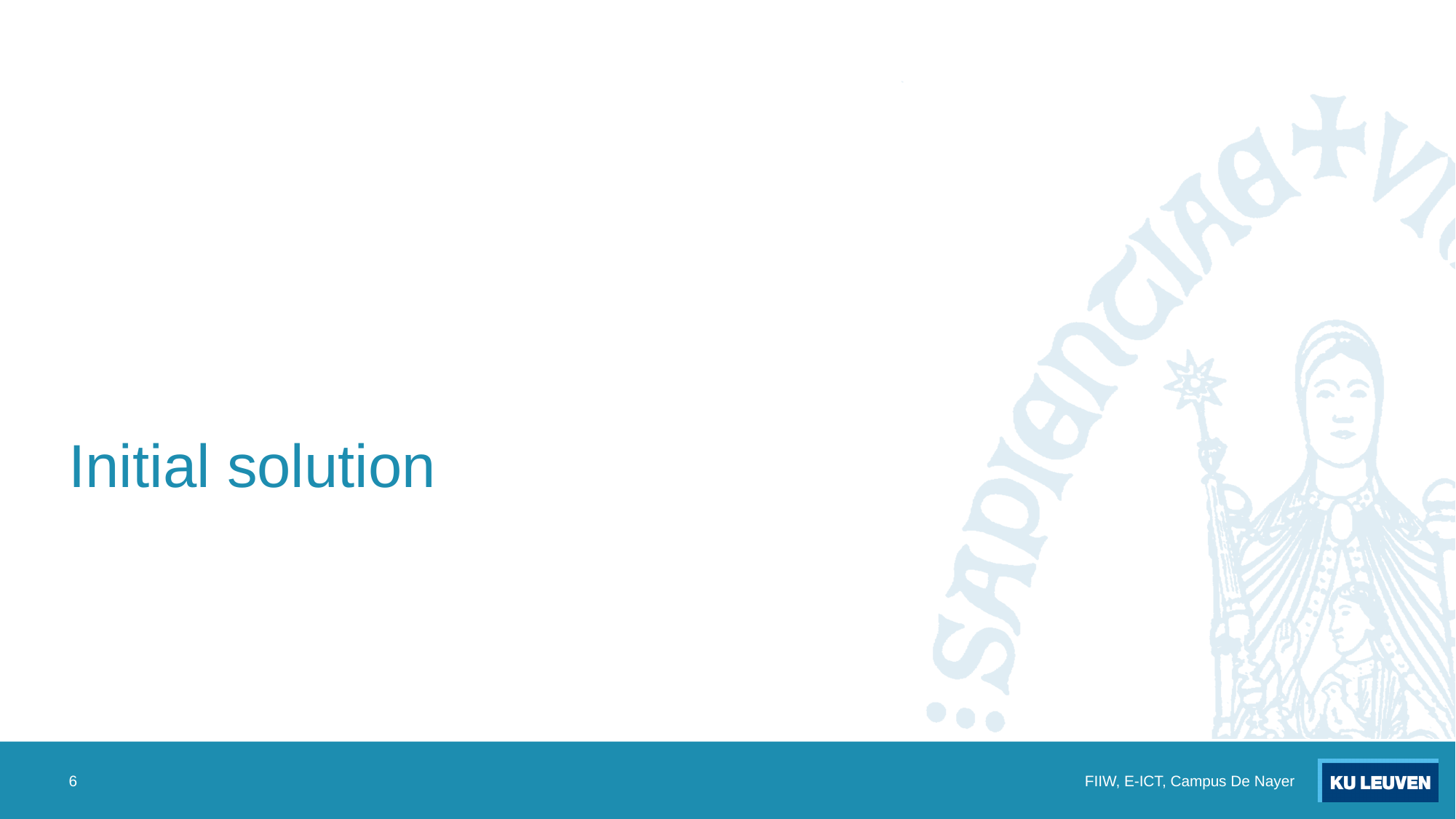

# Initial solution

6
FIIW, E-ICT, Campus De Nayer